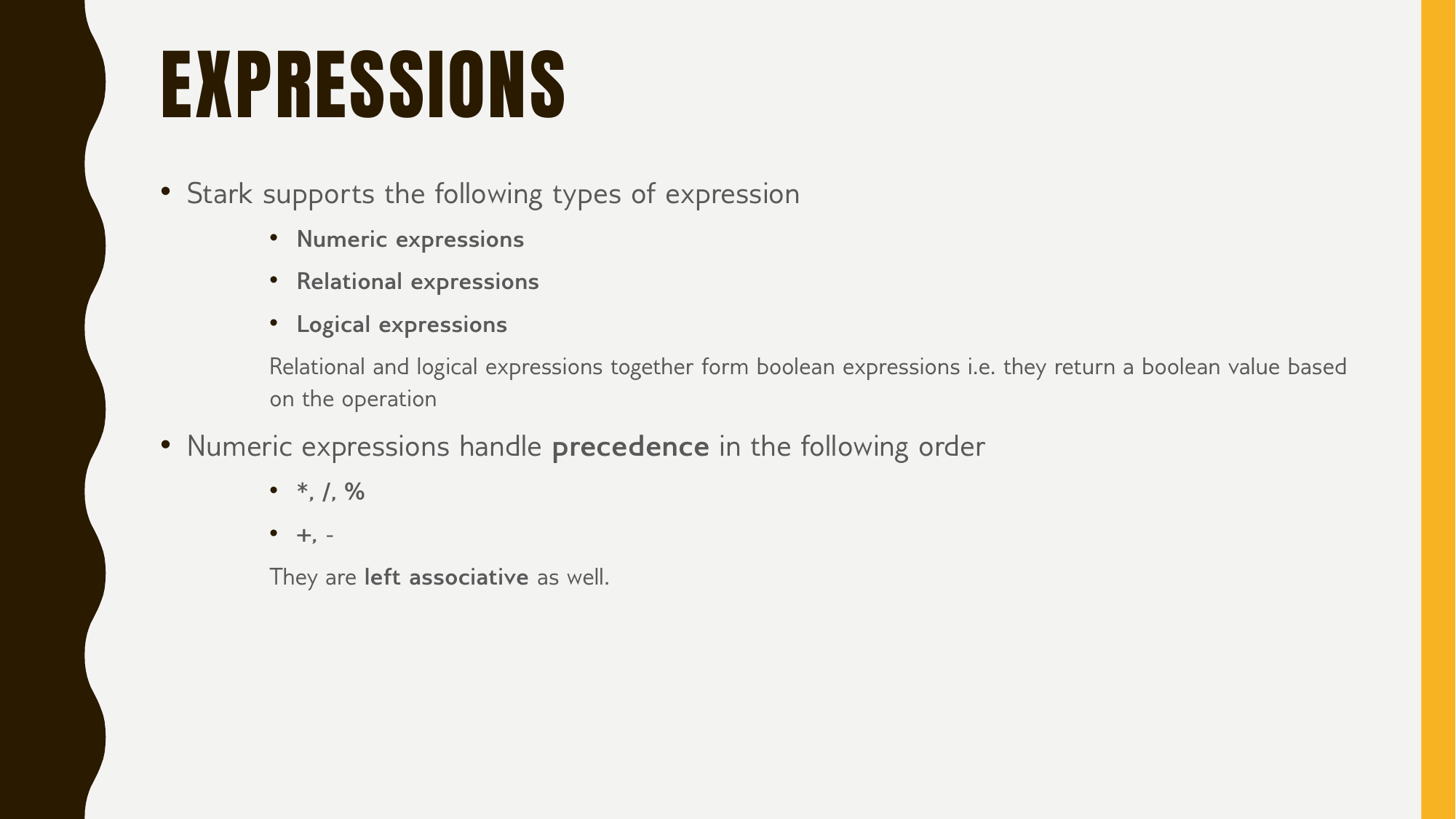

# Expressions
Stark supports the following types of expression
Numeric expressions
Relational expressions
Logical expressions
Relational and logical expressions together form boolean expressions i.e. they return a boolean value based on the operation
Numeric expressions handle precedence in the following order
*, /, %
+, -
They are left associative as well.